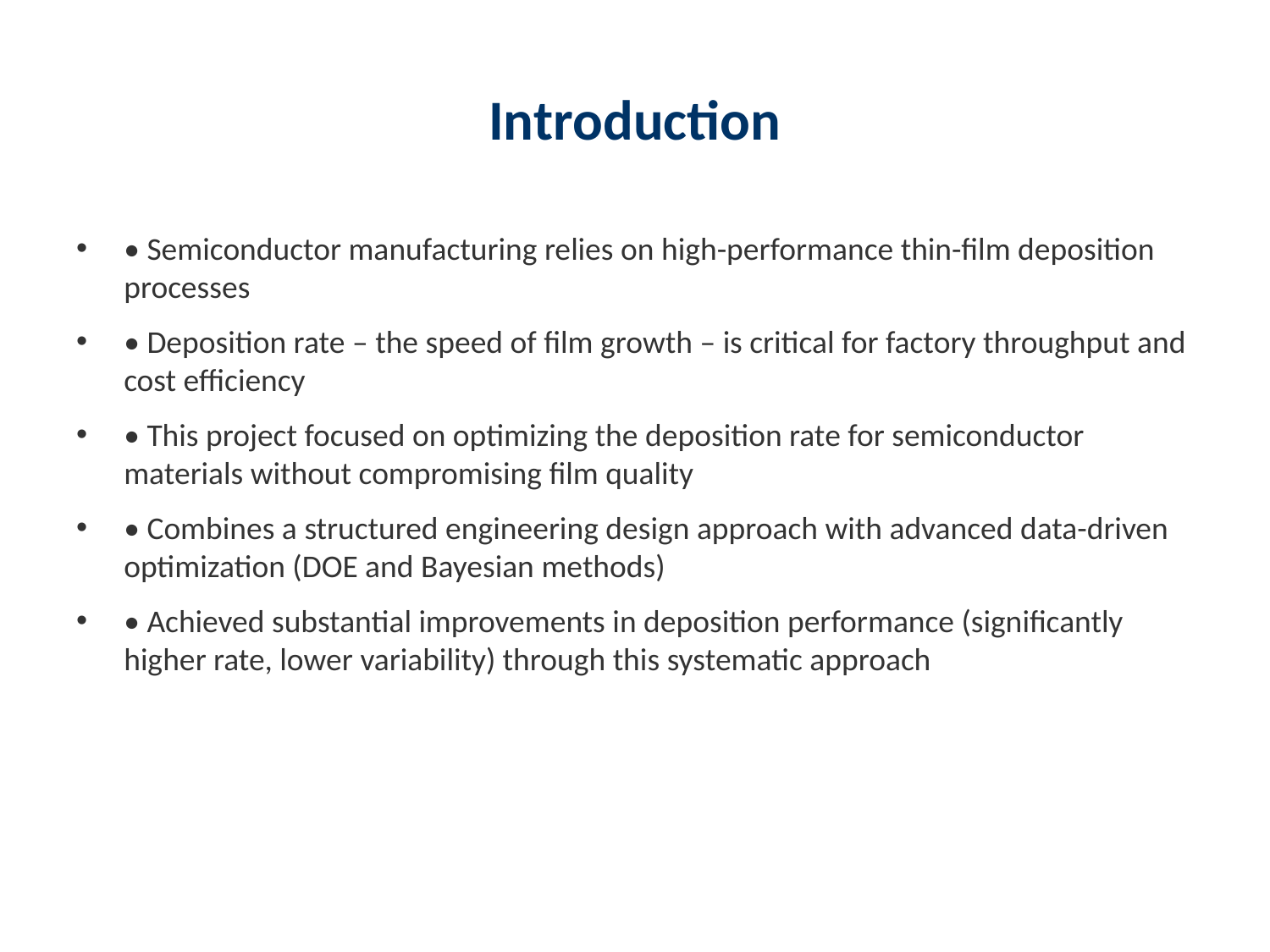

# Introduction
• Semiconductor manufacturing relies on high-performance thin-film deposition processes
• Deposition rate – the speed of film growth – is critical for factory throughput and cost efficiency
• This project focused on optimizing the deposition rate for semiconductor materials without compromising film quality
• Combines a structured engineering design approach with advanced data-driven optimization (DOE and Bayesian methods)
• Achieved substantial improvements in deposition performance (significantly higher rate, lower variability) through this systematic approach